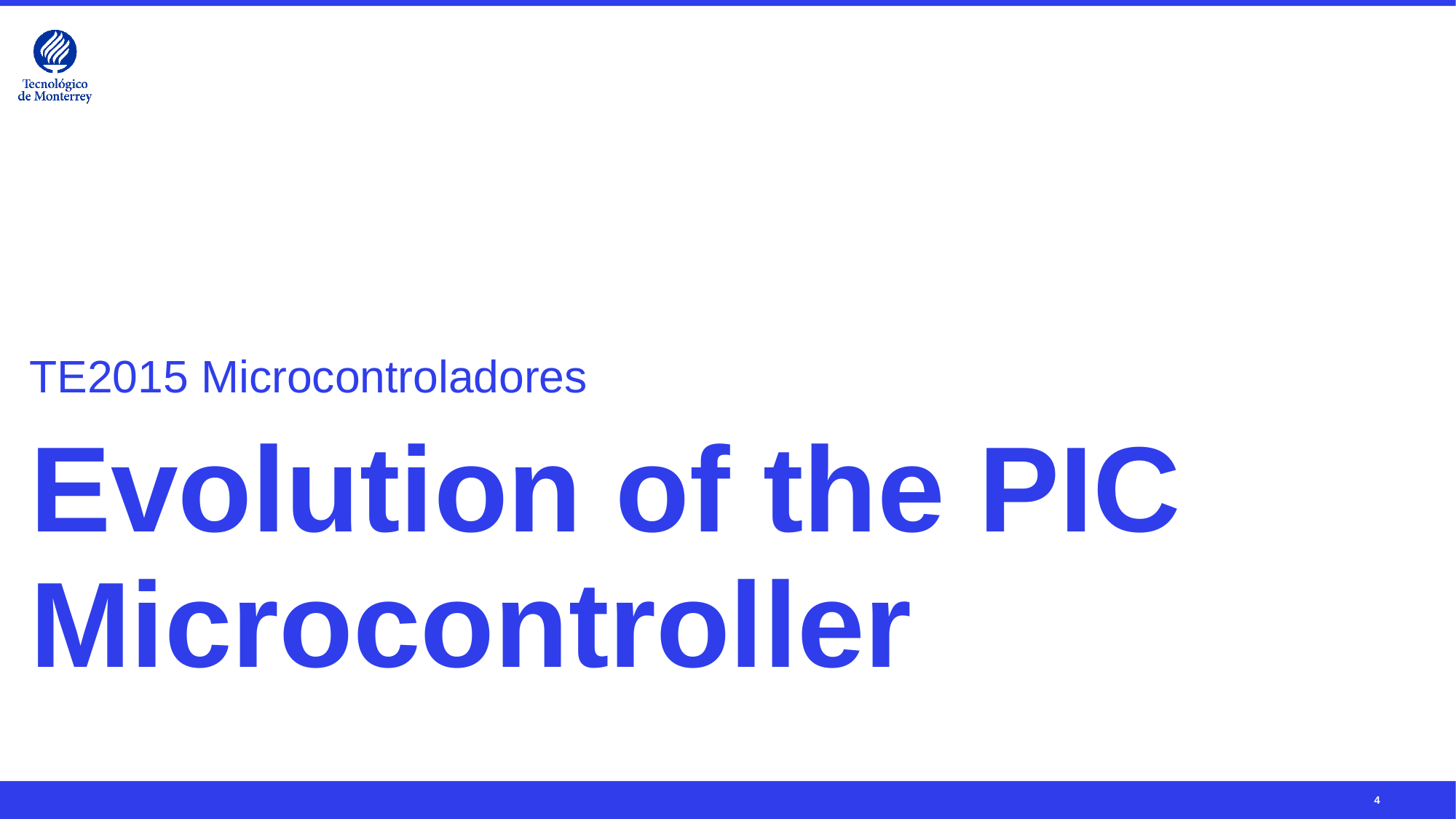

TE2015 Microcontroladores
# Evolution of the PIC Microcontroller
4